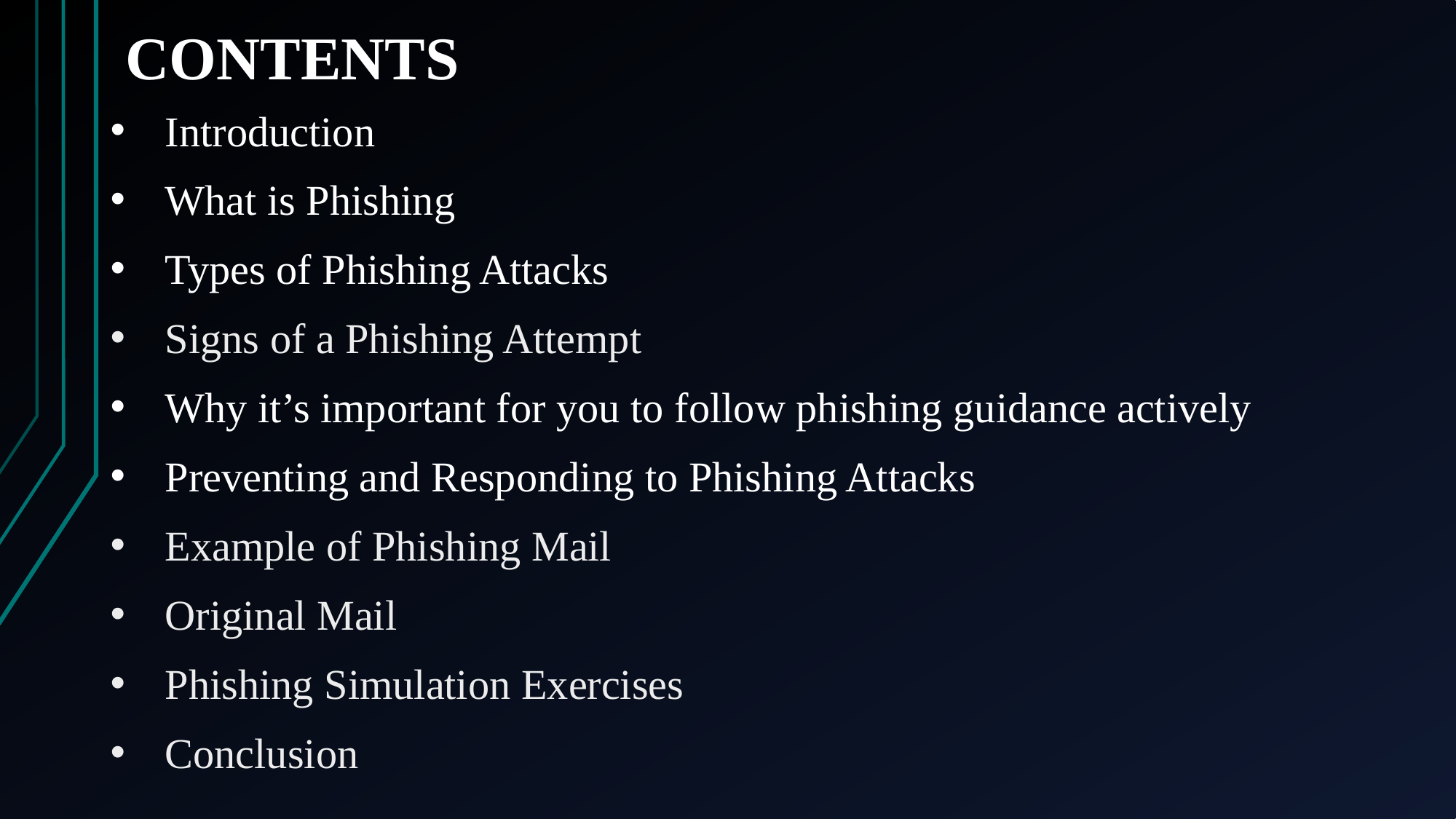

CONTENTS
Introduction
What is Phishing
Types of Phishing Attacks
Signs of a Phishing Attempt
Why it’s important for you to follow phishing guidance actively
Preventing and Responding to Phishing Attacks
Example of Phishing Mail
Original Mail
Phishing Simulation Exercises
Conclusion